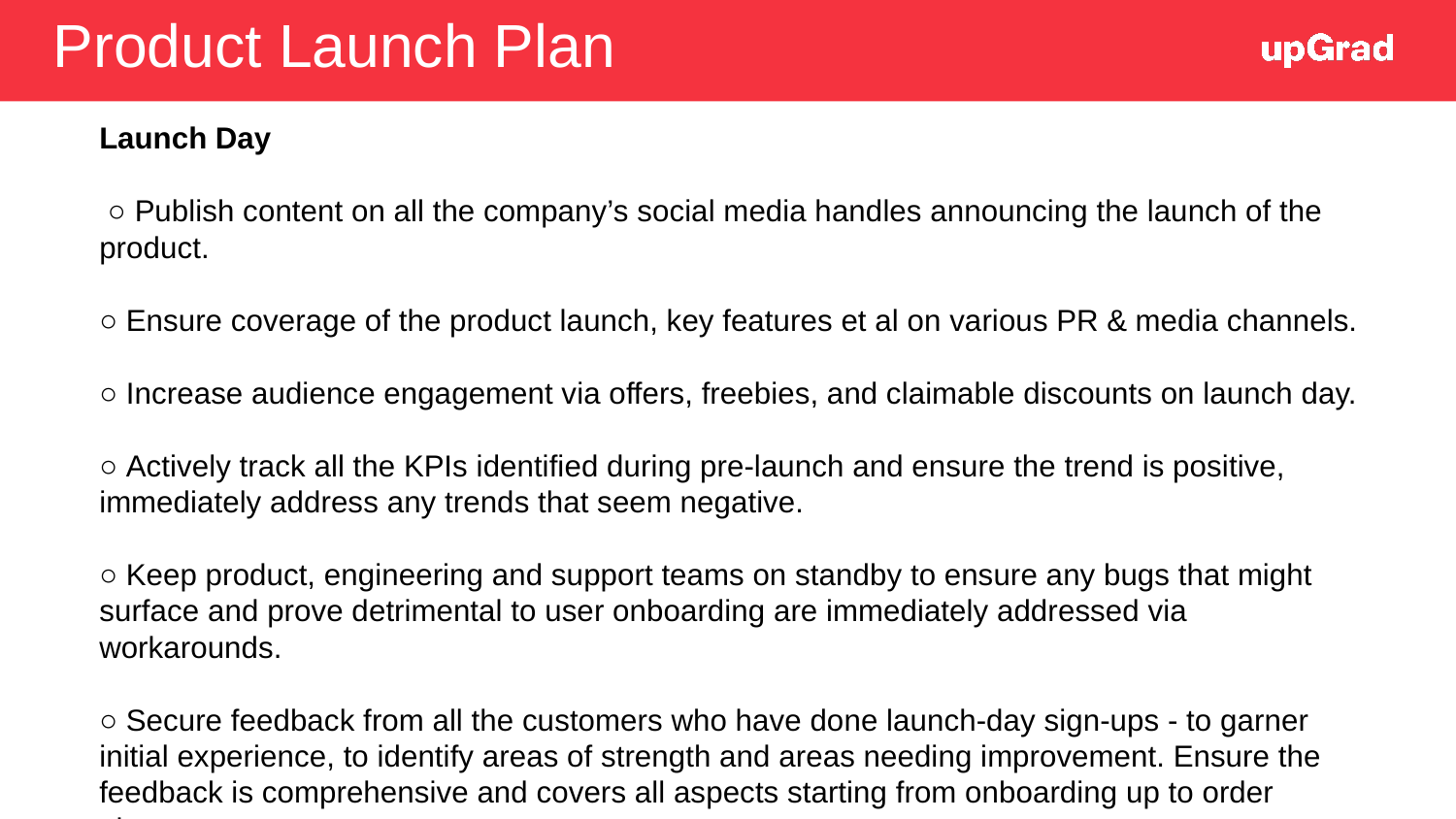

# Product Launch Plan
Launch Day

 ○ Publish content on all the company’s social media handles announcing the launch of the product.

○ Ensure coverage of the product launch, key features et al on various PR & media channels.

○ Increase audience engagement via offers, freebies, and claimable discounts on launch day.

○ Actively track all the KPIs identified during pre-launch and ensure the trend is positive, immediately address any trends that seem negative.

○ Keep product, engineering and support teams on standby to ensure any bugs that might surface and prove detrimental to user onboarding are immediately addressed via workarounds.

○ Secure feedback from all the customers who have done launch-day sign-ups - to garner initial experience, to identify areas of strength and areas needing improvement. Ensure the feedback is comprehensive and covers all aspects starting from onboarding up to order placement.